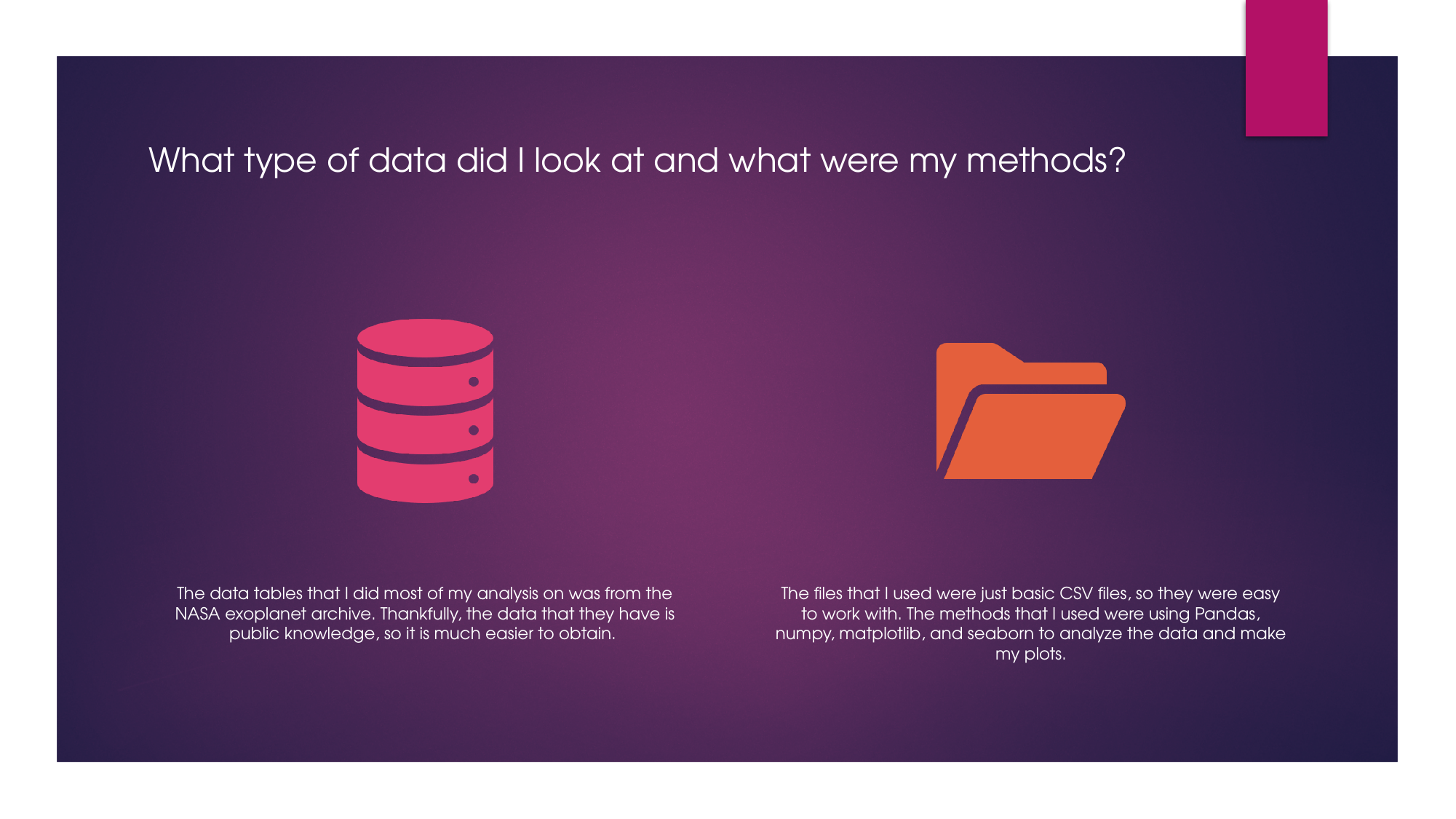

# What type of data did I look at and what were my methods?
The data tables that I did most of my analysis on was from the NASA exoplanet archive. Thankfully, the data that they have is public knowledge, so it is much easier to obtain.
The files that I used were just basic CSV files, so they were easy to work with. The methods that I used were using Pandas, numpy, matplotlib, and seaborn to analyze the data and make my plots.